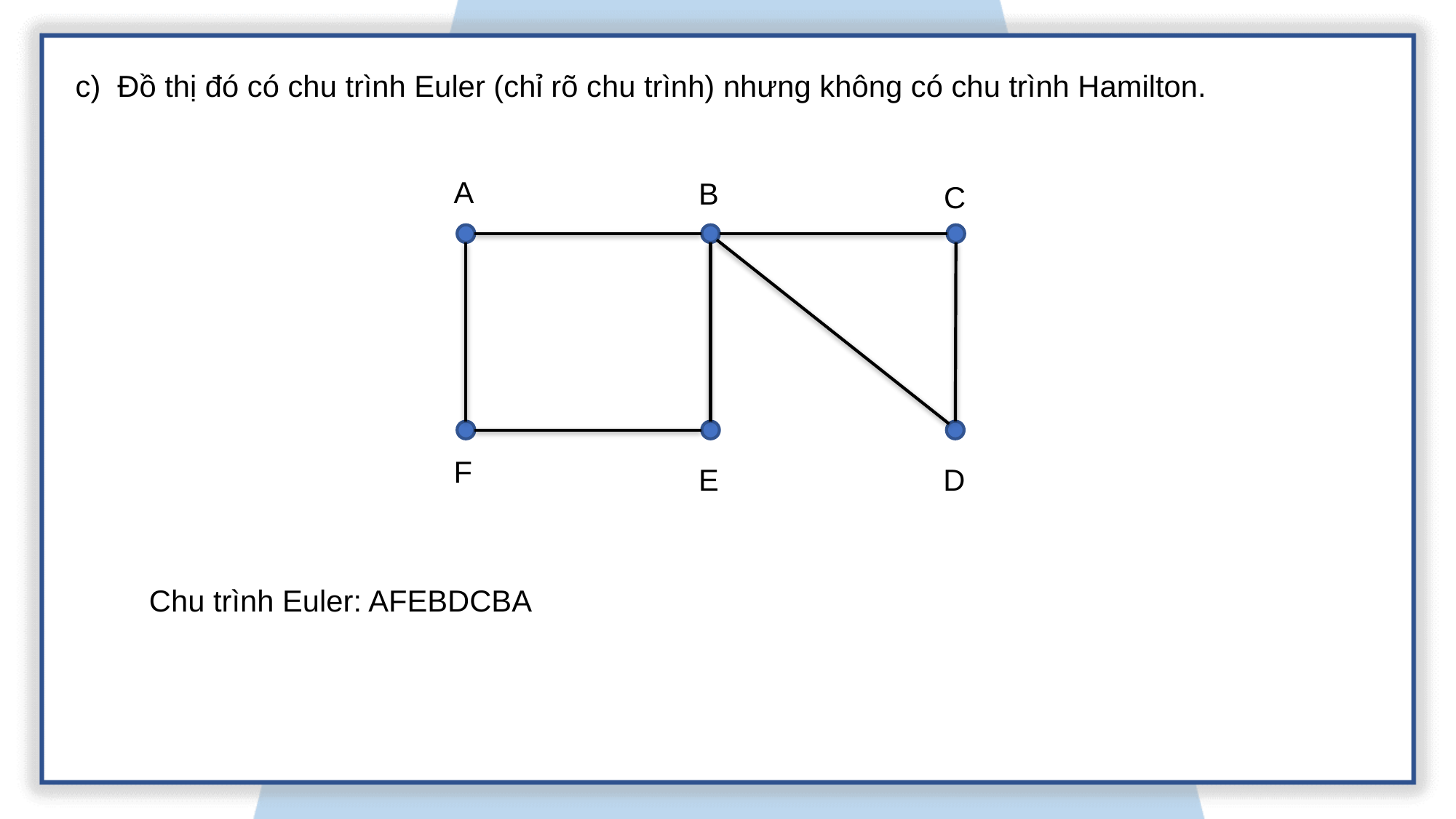

c)  Đồ thị đó có chu trình Euler (chỉ rõ chu trình) nhưng không có chu trình Hamilton.
A
B
C

F
E
D
Chu trình Euler: AFEBDCBA